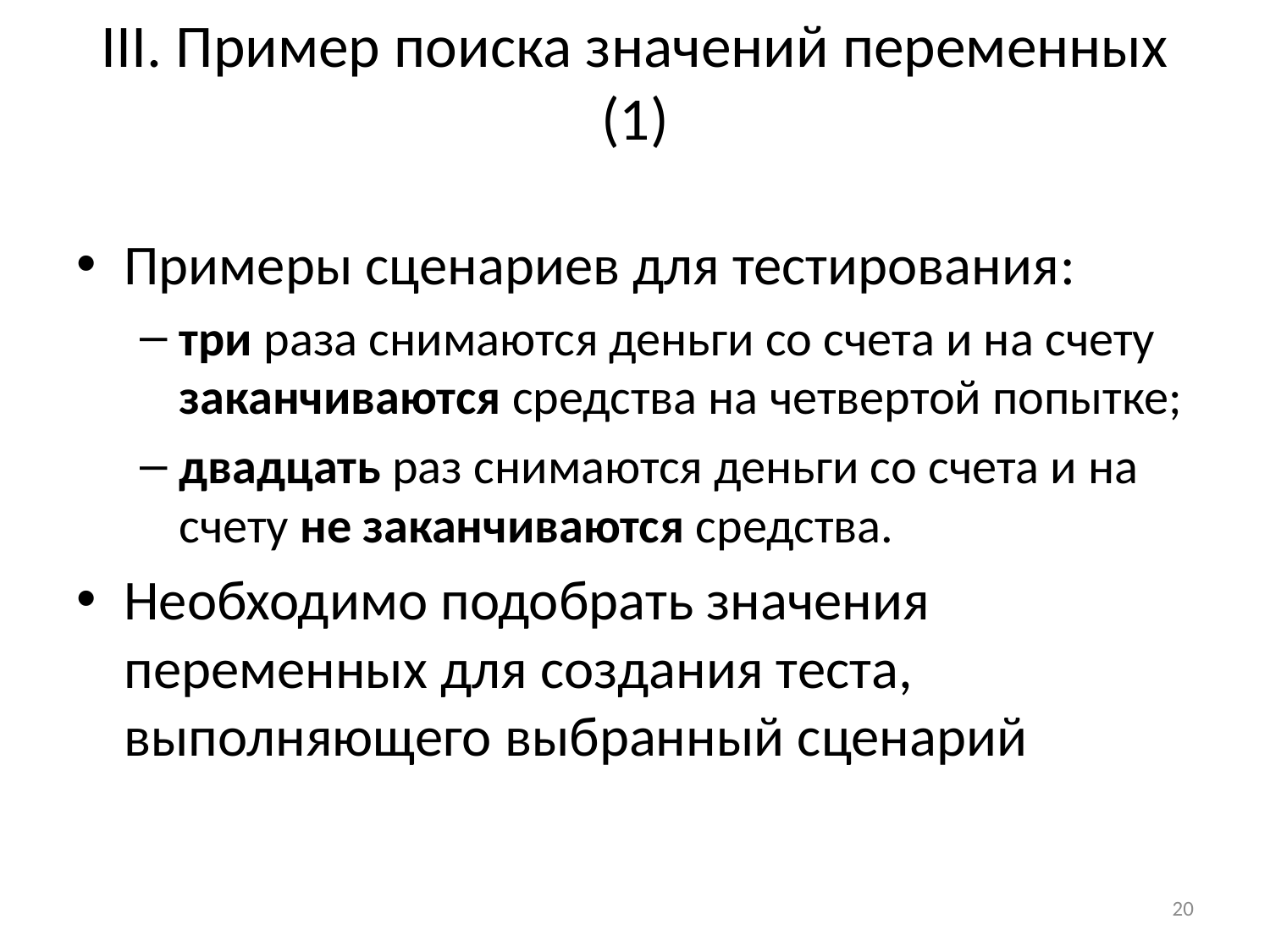

# III. Пример поиска значений переменных (1)
Примеры сценариев для тестирования:
три раза снимаются деньги со счета и на счету заканчиваются средства на четвертой попытке;
двадцать раз снимаются деньги со счета и на счету не заканчиваются средства.
Необходимо подобрать значения переменных для создания теста, выполняющего выбранный сценарий

20